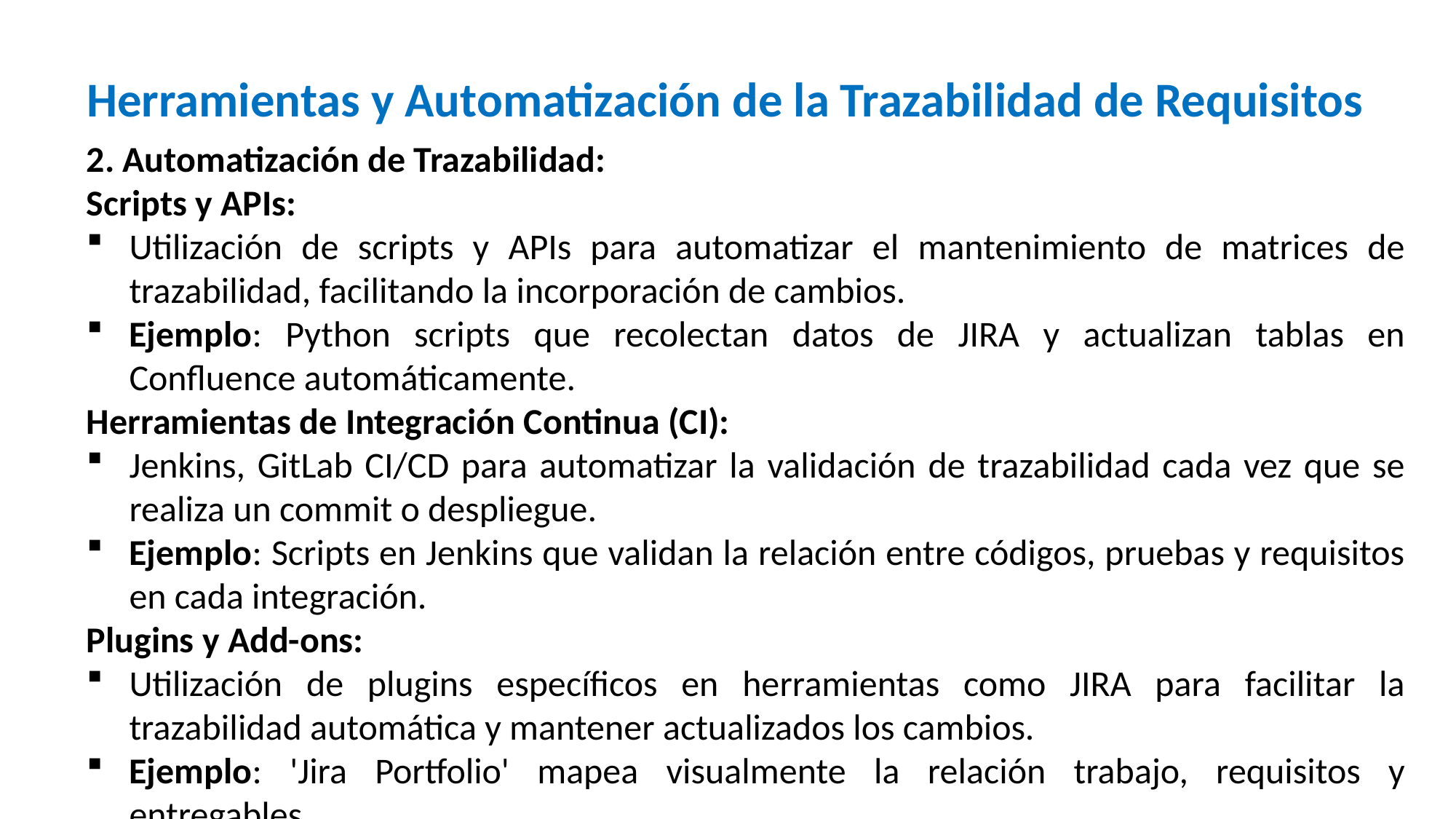

# Herramientas y Automatización de la Trazabilidad de Requisitos
2. Automatización de Trazabilidad:
Scripts y APIs:
Utilización de scripts y APIs para automatizar el mantenimiento de matrices de trazabilidad, facilitando la incorporación de cambios.
Ejemplo: Python scripts que recolectan datos de JIRA y actualizan tablas en Confluence automáticamente.
Herramientas de Integración Continua (CI):
Jenkins, GitLab CI/CD para automatizar la validación de trazabilidad cada vez que se realiza un commit o despliegue.
Ejemplo: Scripts en Jenkins que validan la relación entre códigos, pruebas y requisitos en cada integración.
Plugins y Add-ons:
Utilización de plugins específicos en herramientas como JIRA para facilitar la trazabilidad automática y mantener actualizados los cambios.
Ejemplo: 'Jira Portfolio' mapea visualmente la relación trabajo, requisitos y entregables.